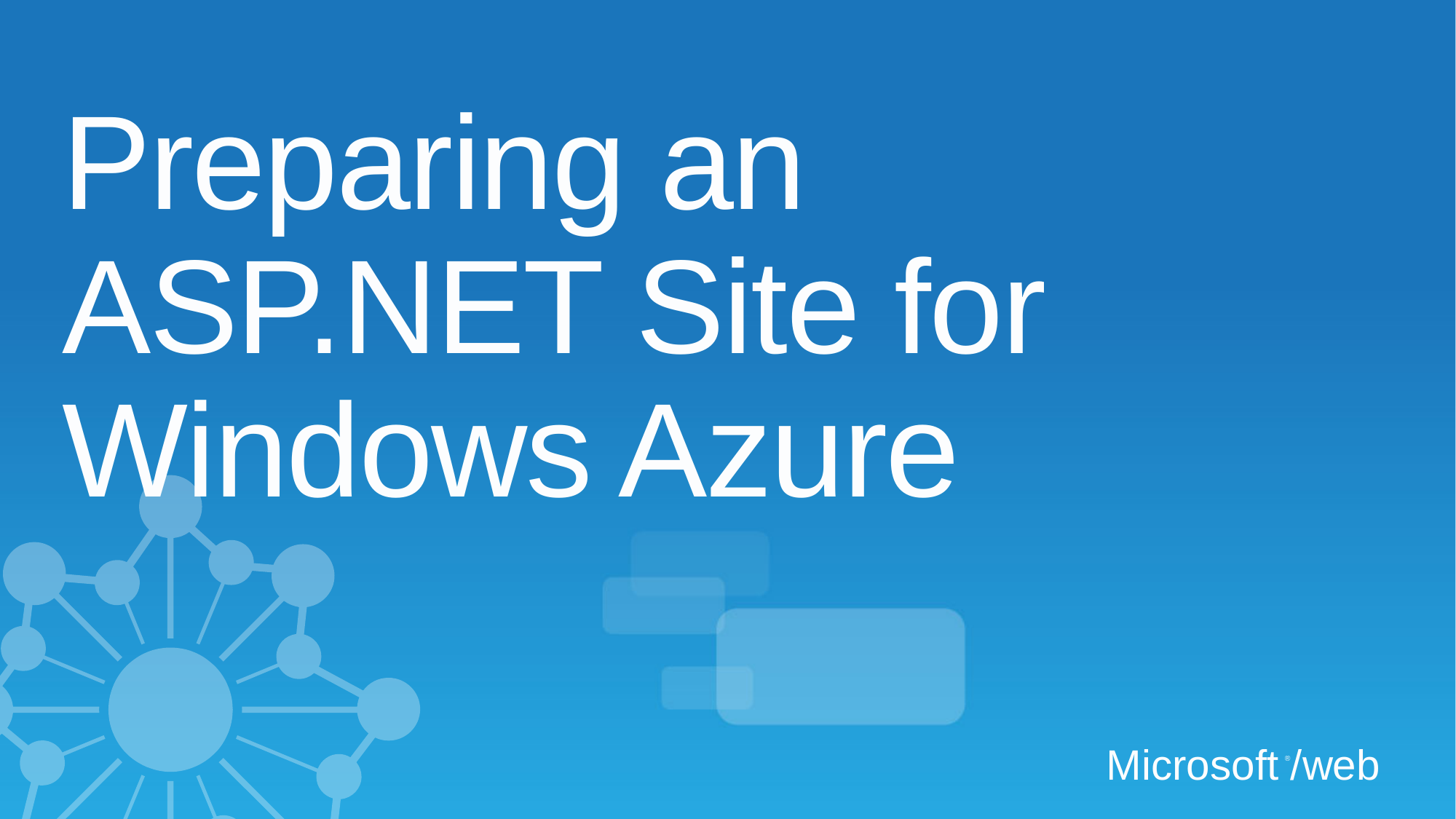

Preparing an ASP.NET Site for Windows Azure